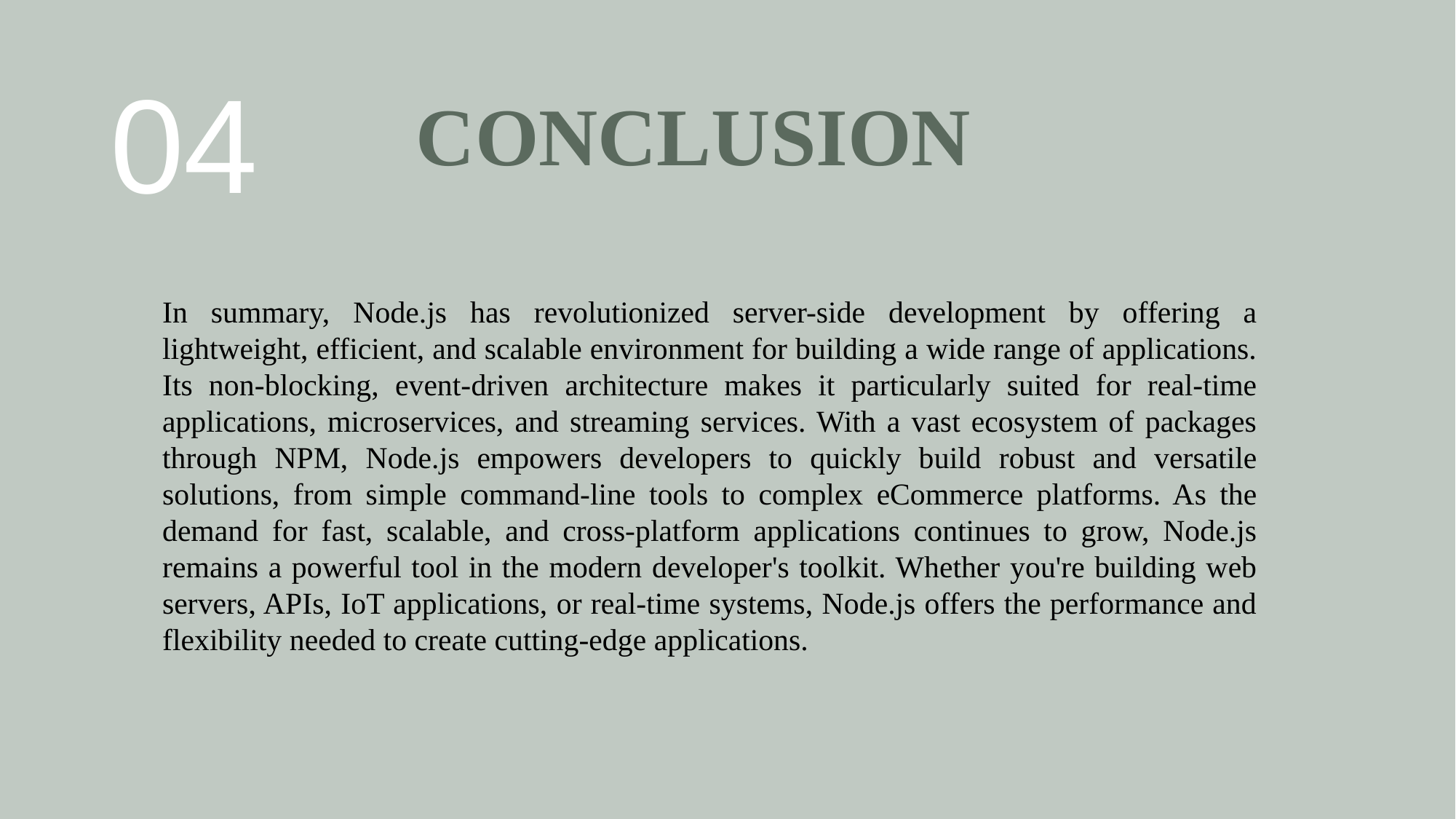

04
# CONCLUSION
In summary, Node.js has revolutionized server-side development by offering a lightweight, efficient, and scalable environment for building a wide range of applications. Its non-blocking, event-driven architecture makes it particularly suited for real-time applications, microservices, and streaming services. With a vast ecosystem of packages through NPM, Node.js empowers developers to quickly build robust and versatile solutions, from simple command-line tools to complex eCommerce platforms. As the demand for fast, scalable, and cross-platform applications continues to grow, Node.js remains a powerful tool in the modern developer's toolkit. Whether you're building web servers, APIs, IoT applications, or real-time systems, Node.js offers the performance and flexibility needed to create cutting-edge applications.